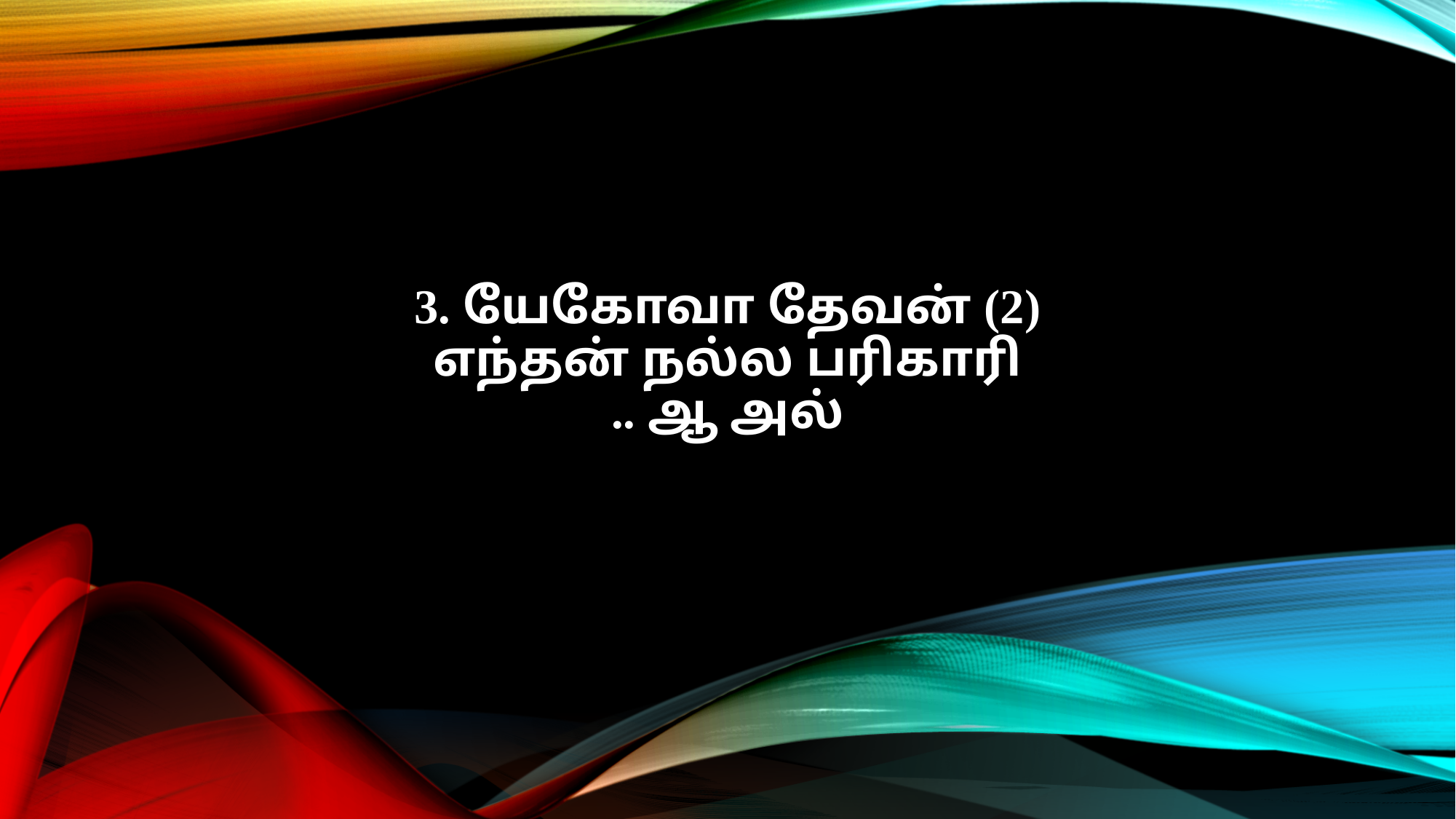

3. யேகோவா தேவன் (2)
எந்தன் நல்ல பரிகாரி
.. ஆ அல்